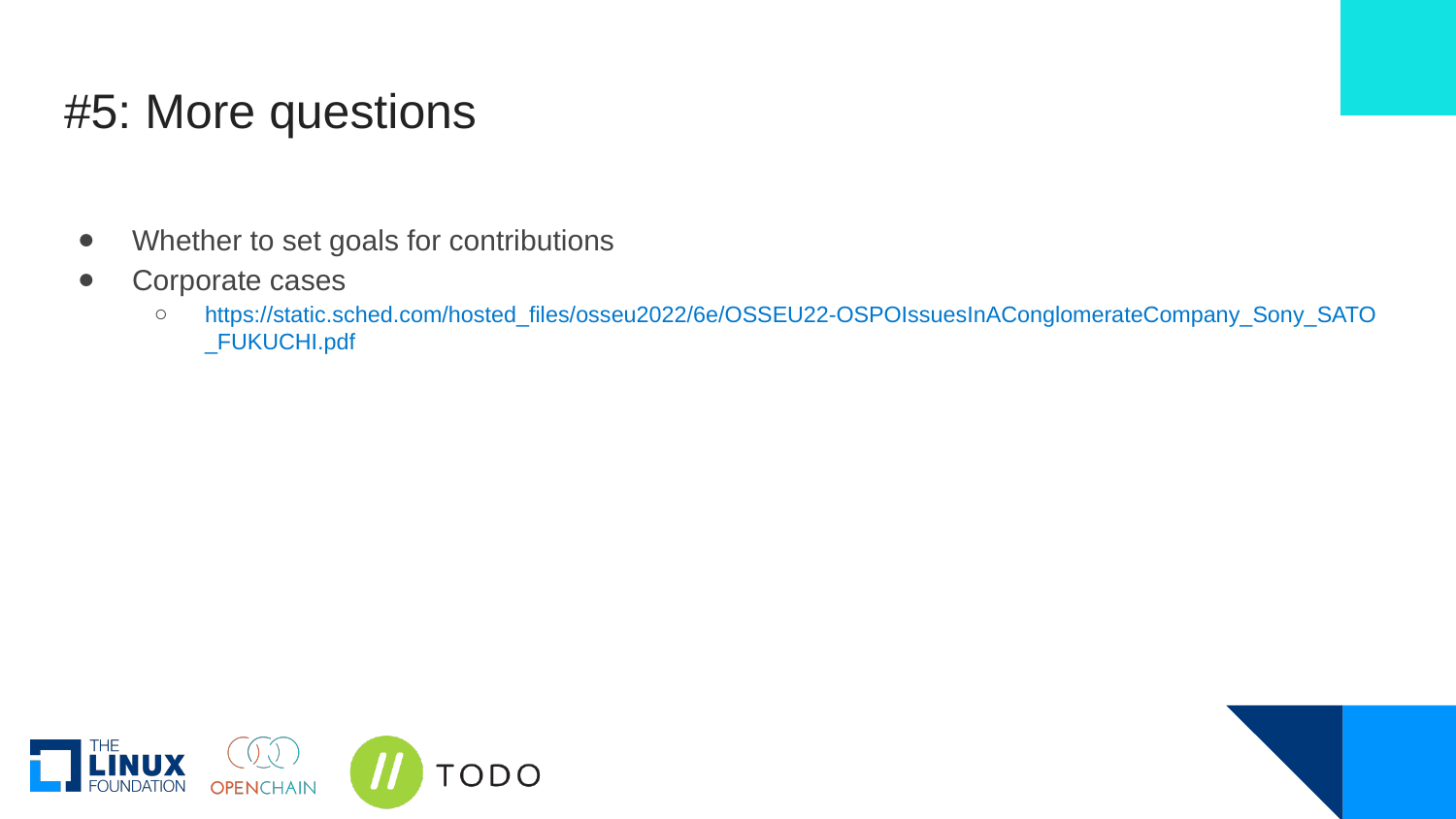

# #5: More questions
Whether to set goals for contributions
Corporate cases
https://static.sched.com/hosted_files/osseu2022/6e/OSSEU22-OSPOIssuesInAConglomerateCompany_Sony_SATO_FUKUCHI.pdf